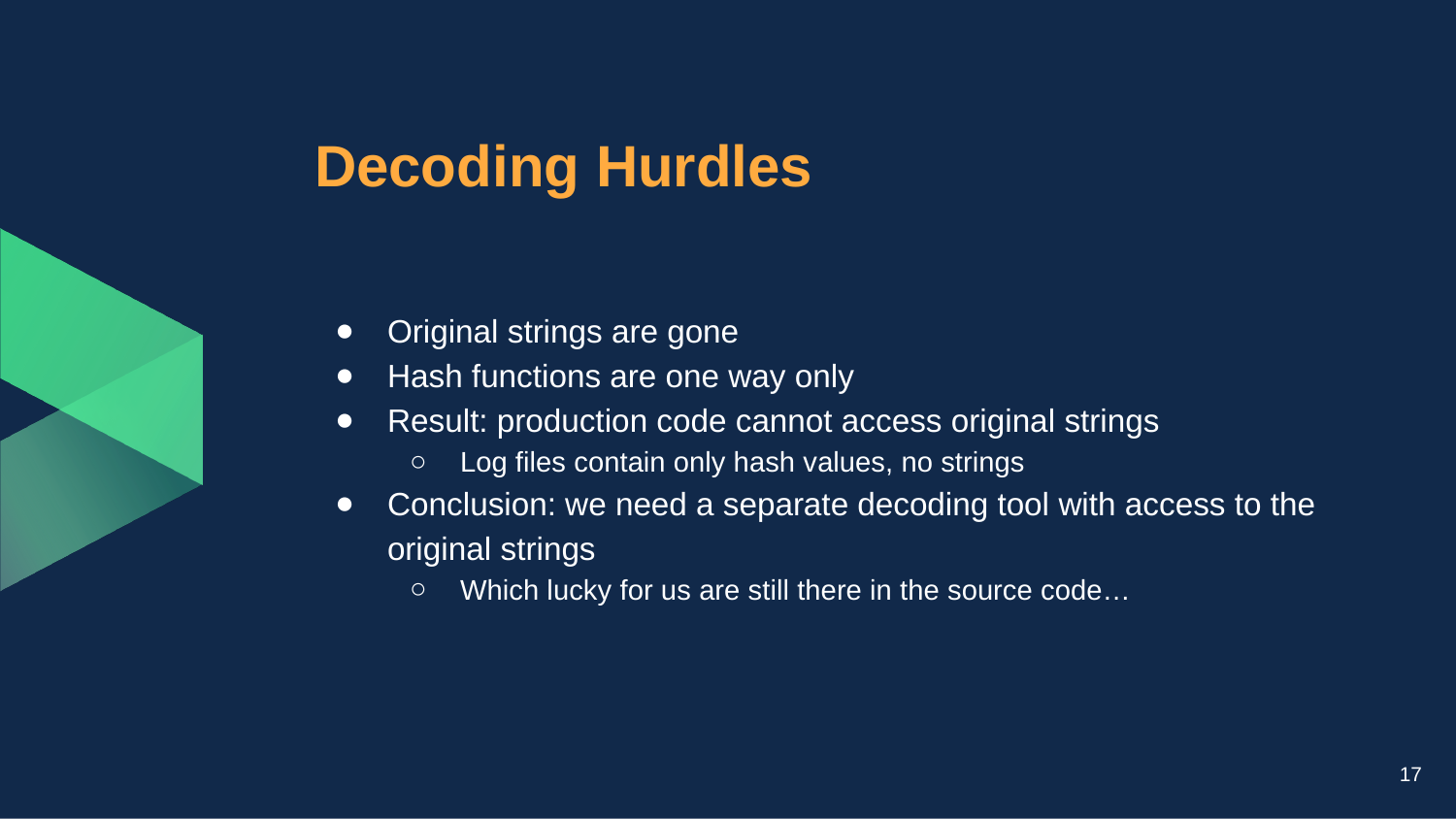

# Decoding Hurdles
Original strings are gone
Hash functions are one way only
Result: production code cannot access original strings
Log files contain only hash values, no strings
Conclusion: we need a separate decoding tool with access to the original strings
Which lucky for us are still there in the source code…
17